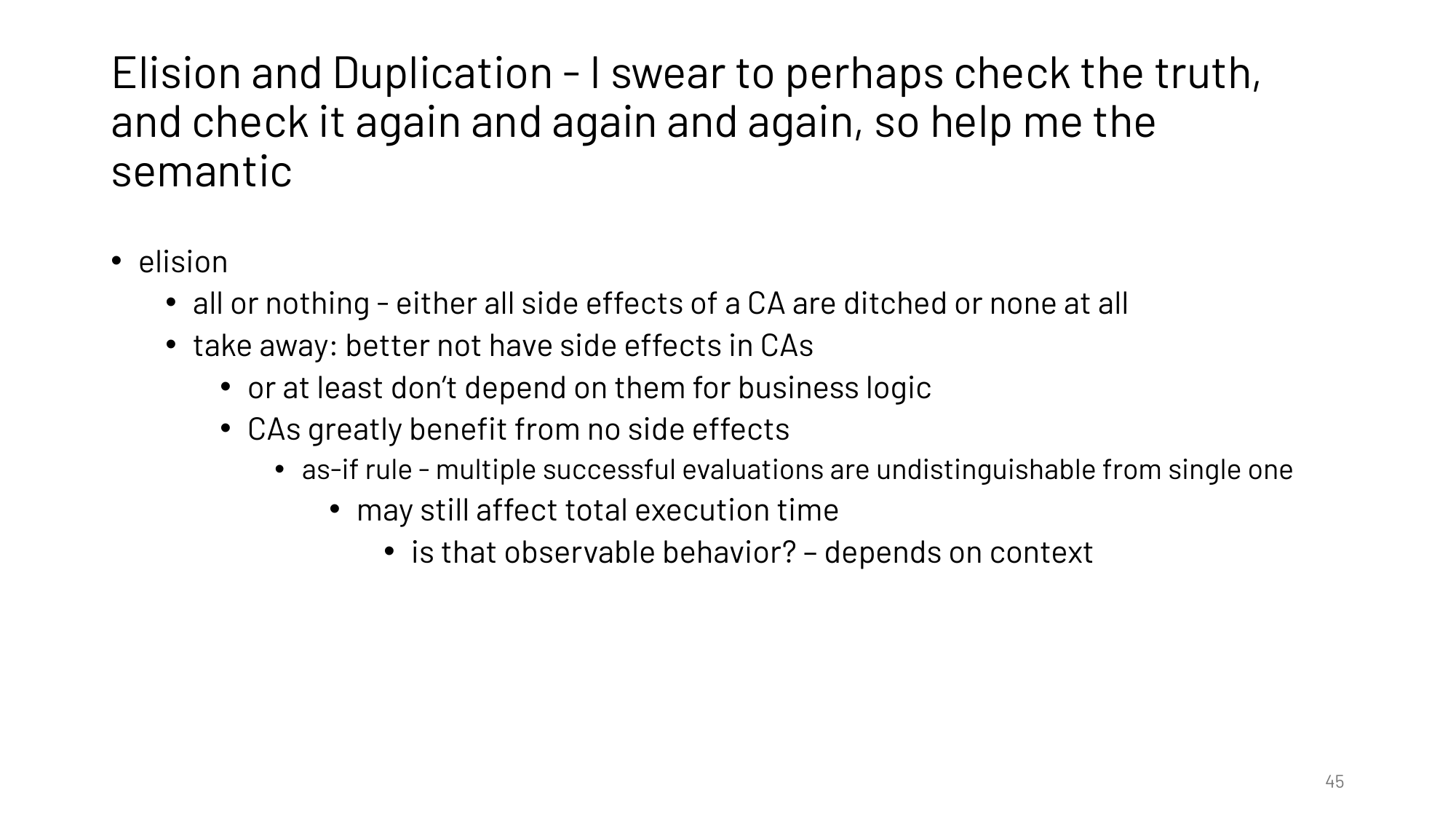

# Elision and Duplication - I swear to perhaps check the truth, and check it again and again and again, so help me the semantic
elision
all or nothing - either all side effects of a CA are ditched or none at all
take away: better not have side effects in CAs
or at least don’t depend on them for business logic
CAs greatly benefit from no side effects
as-if rule - multiple successful evaluations are undistinguishable from single one
may still affect total execution time
is that observable behavior? – depends on context
45